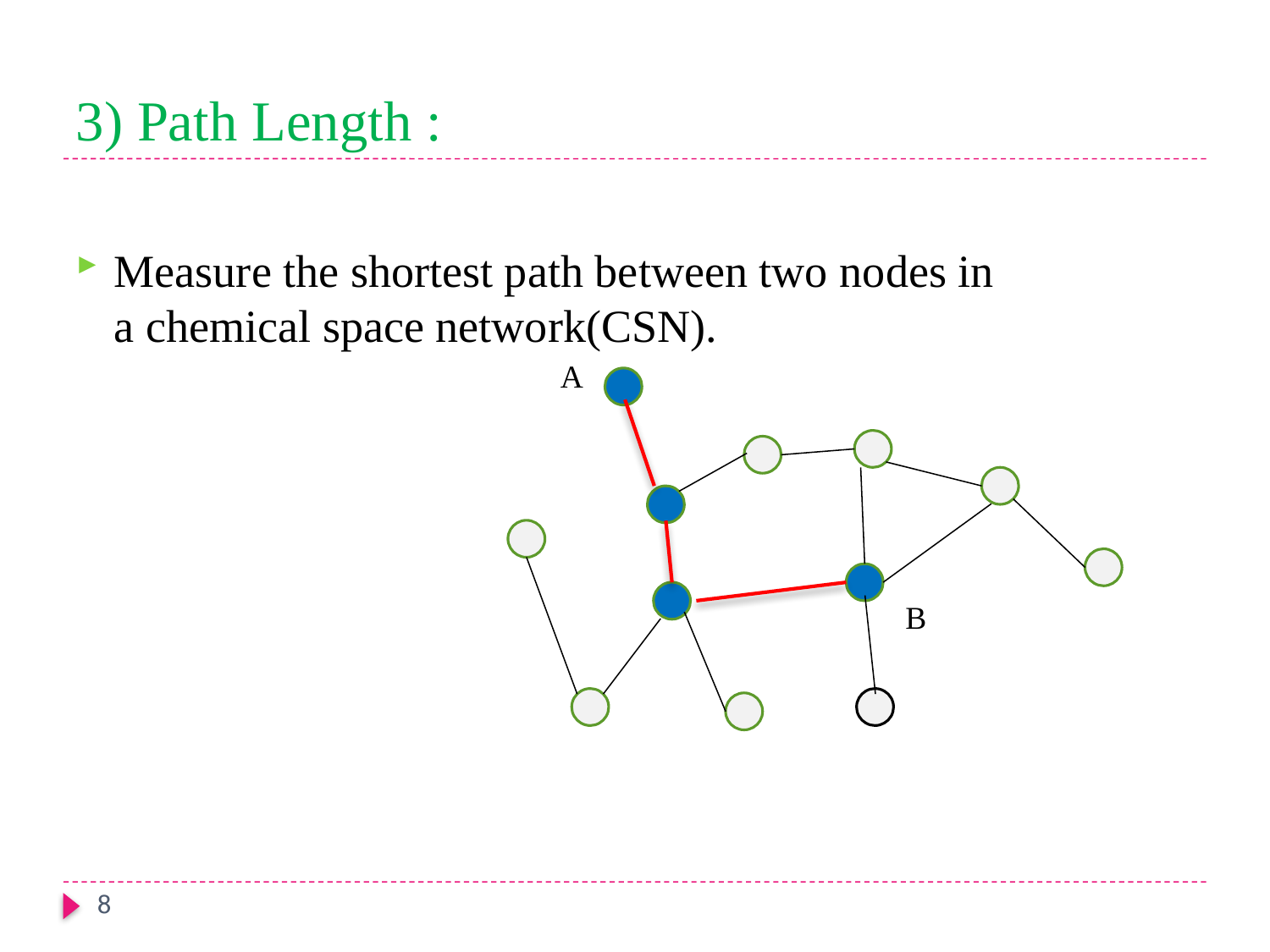

# 3) Path Length :

Measure the shortest path between two nodes in a chemical space network(CSN).

A

B

8